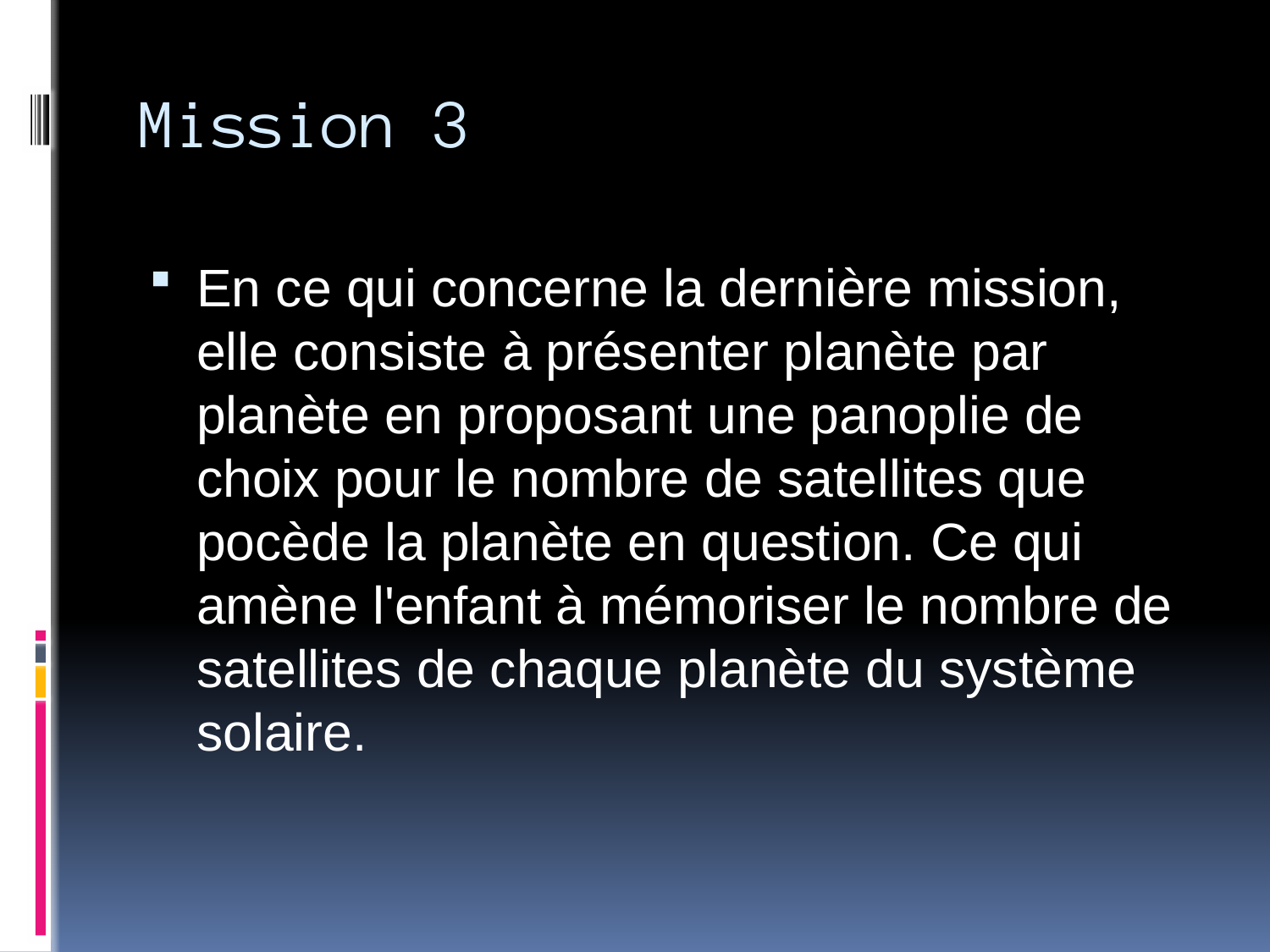

# Mission 3
En ce qui concerne la dernière mission, elle consiste à présenter planète par planète en proposant une panoplie de choix pour le nombre de satellites que pocède la planète en question. Ce qui amène l'enfant à mémoriser le nombre de satellites de chaque planète du système solaire.